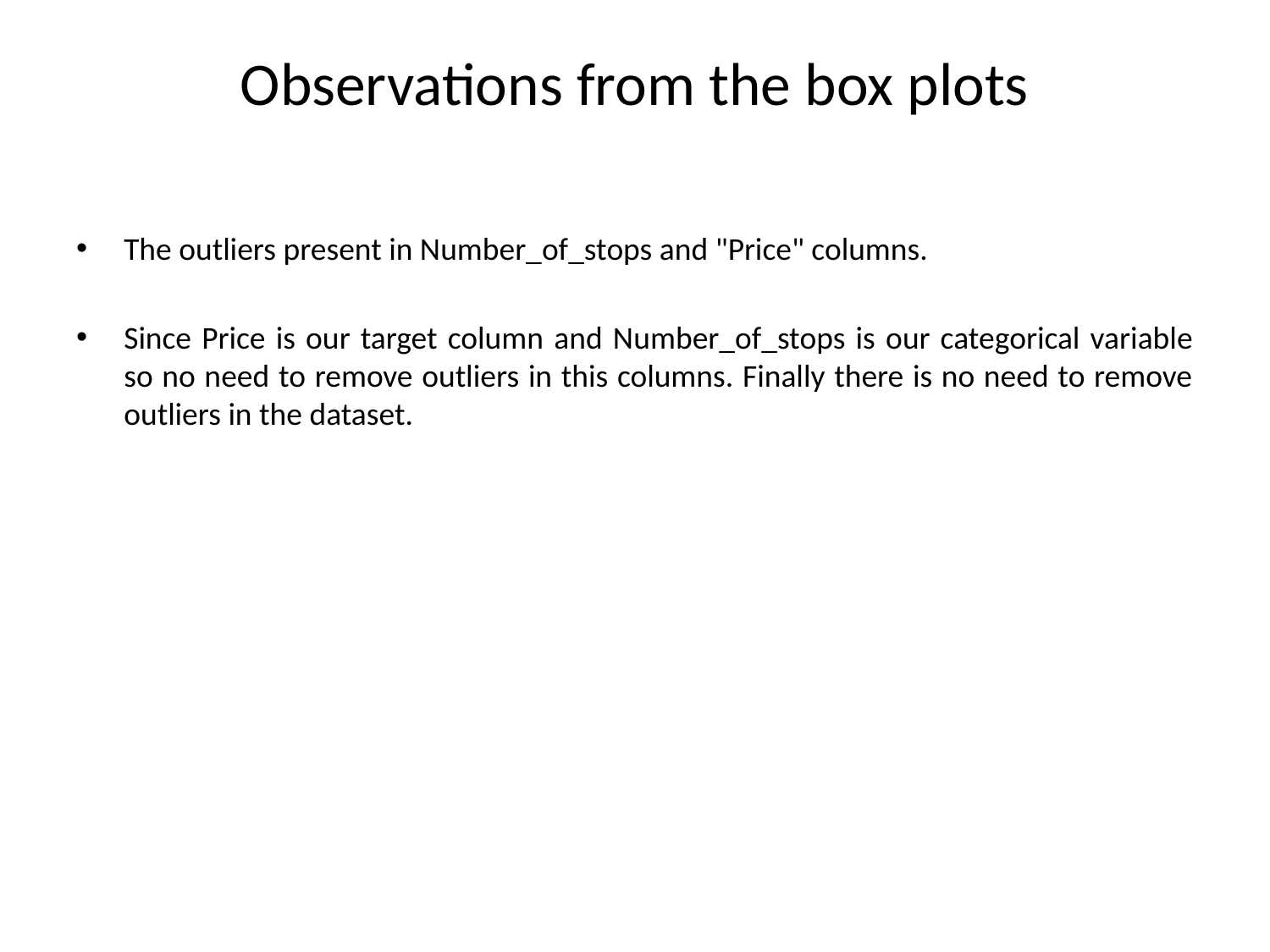

# Observations from the box plots
The outliers present in Number_of_stops and "Price" columns.

Since Price is our target column and Number_of_stops is our categorical variable so no need to remove outliers in this columns. Finally there is no need to remove outliers in the dataset.